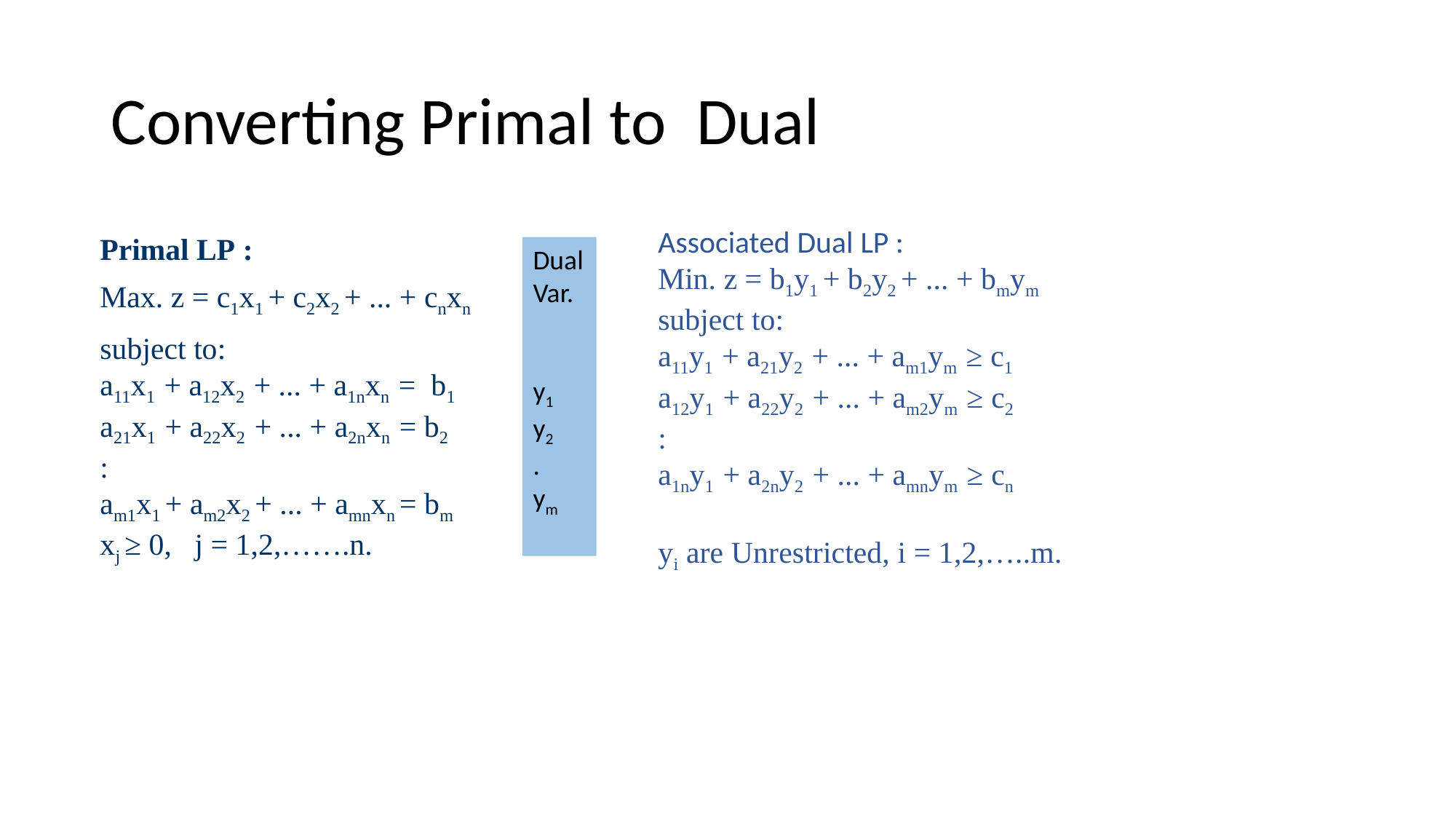

# Converting Primal to  Dual
Associated Dual LP :
Min. z = b1y1 + b2y2 + ... + bmym
subject to:
a11y1  + a21y2  + ... + am1ym  ≥ c1
a12y1  + a22y2  + ... + am2ym  ≥ c2
:
a1ny1  + a2ny2  + ... + amnym  ≥ cn

yi are Unrestricted, i = 1,2,…..m.
Primal LP :
Max. z = c1x1 + c2x2 + ... + cnxn
subject to:
a11x1  + a12x2  + ... + a1nxn  =  b1
a21x1  + a22x2  + ... + a2nxn  = b2
:
am1x1 + am2x2 + ... + amnxn = bm
xj ≥ 0,   j = 1,2,…….n.
Dual Var.

y1
y2
.
ym